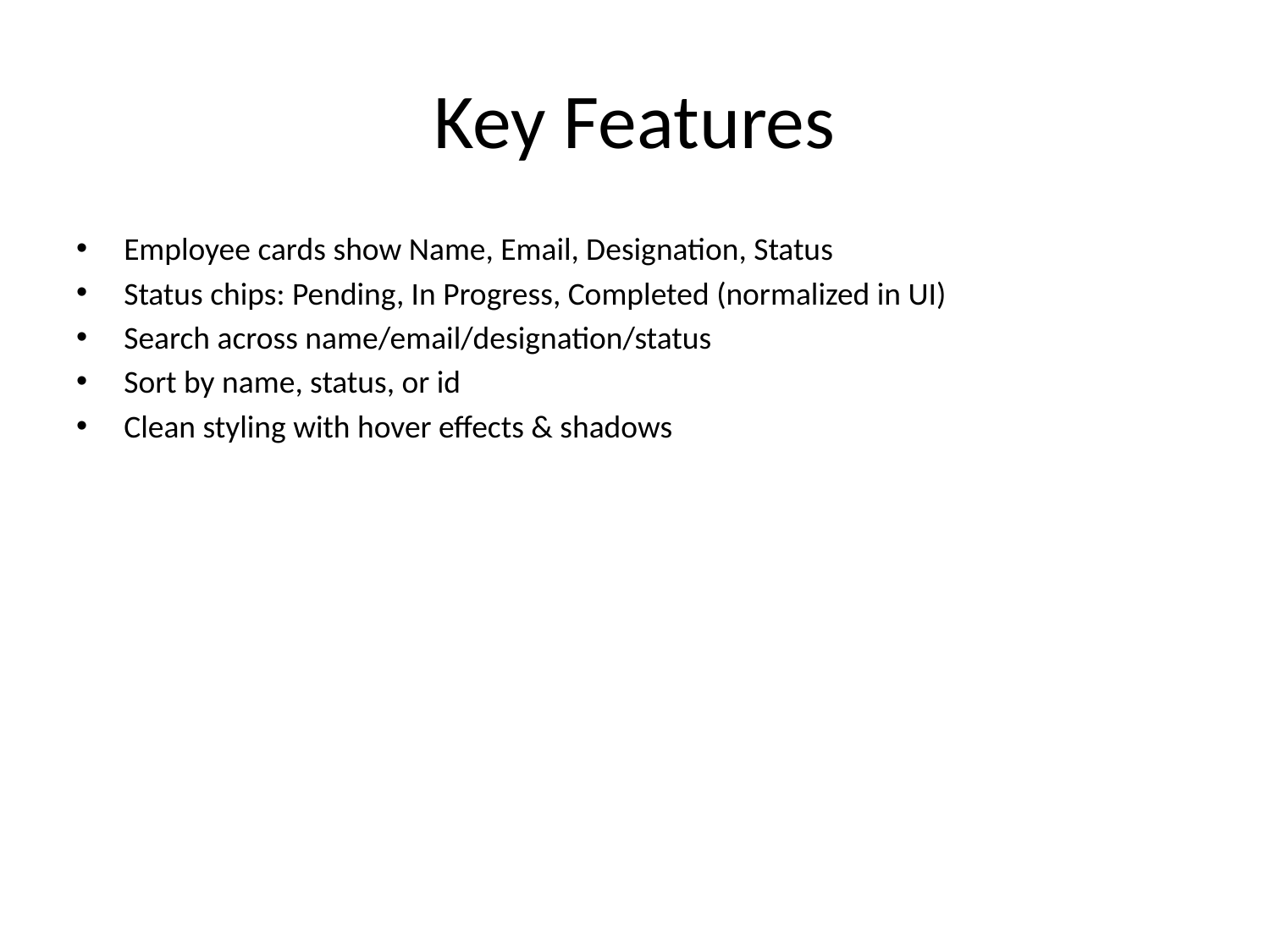

# Key Features
Employee cards show Name, Email, Designation, Status
Status chips: Pending, In Progress, Completed (normalized in UI)
Search across name/email/designation/status
Sort by name, status, or id
Clean styling with hover effects & shadows